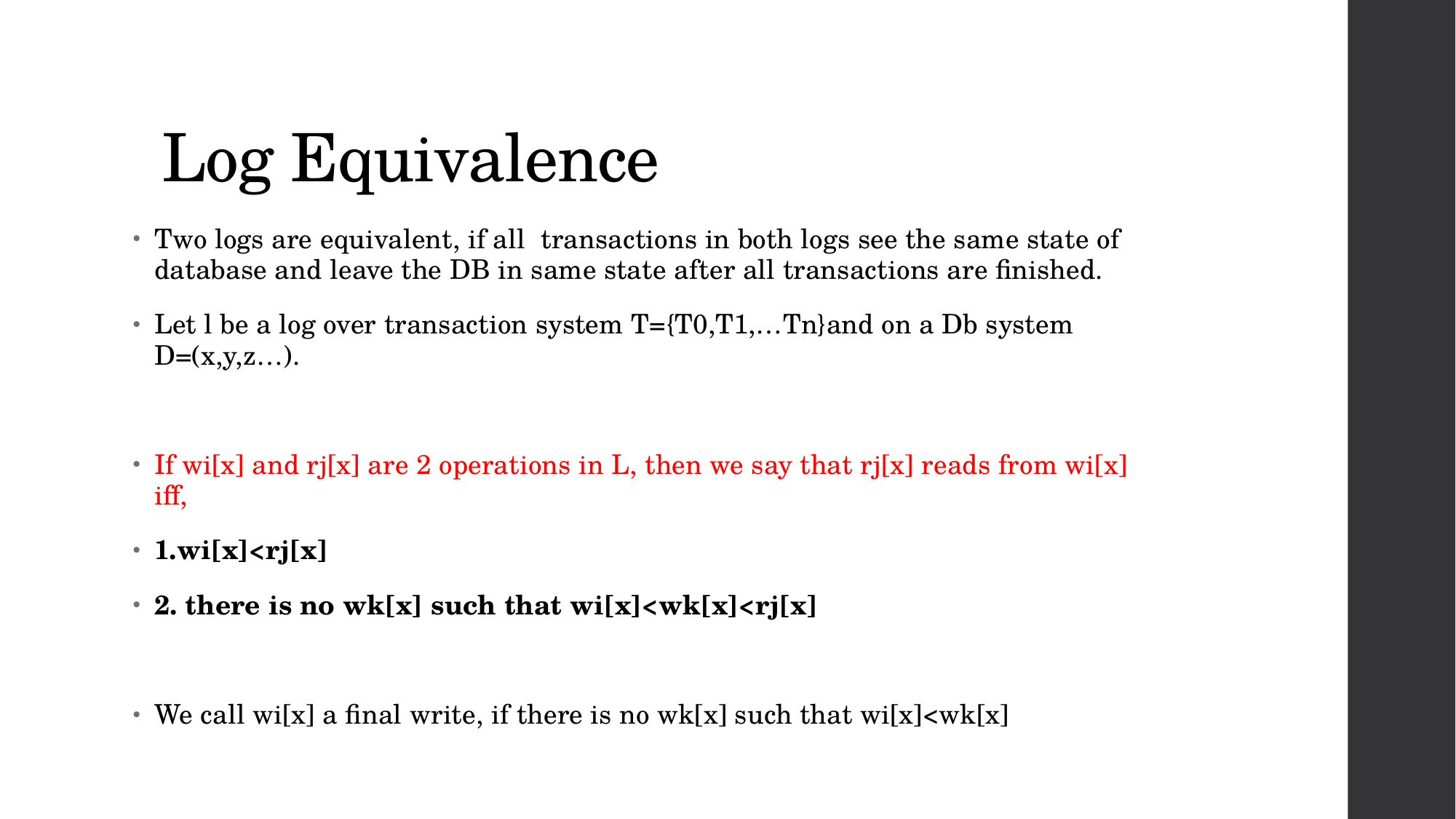

# Log Equivalence
Two logs are equivalent, if all  transactions in both logs see the same state of database and leave the DB in same state after all transactions are finished.
Let l be a log over transaction system T={T0,T1,…Tn}and on a Db system D=(x,y,z…).

If wi[x] and rj[x] are 2 operations in L, then we say that rj[x] reads from wi[x] iff,
1.wi[x]<rj[x]
2. there is no wk[x] such that wi[x]<wk[x]<rj[x]

We call wi[x] a final write, if there is no wk[x] such that wi[x]<wk[x]